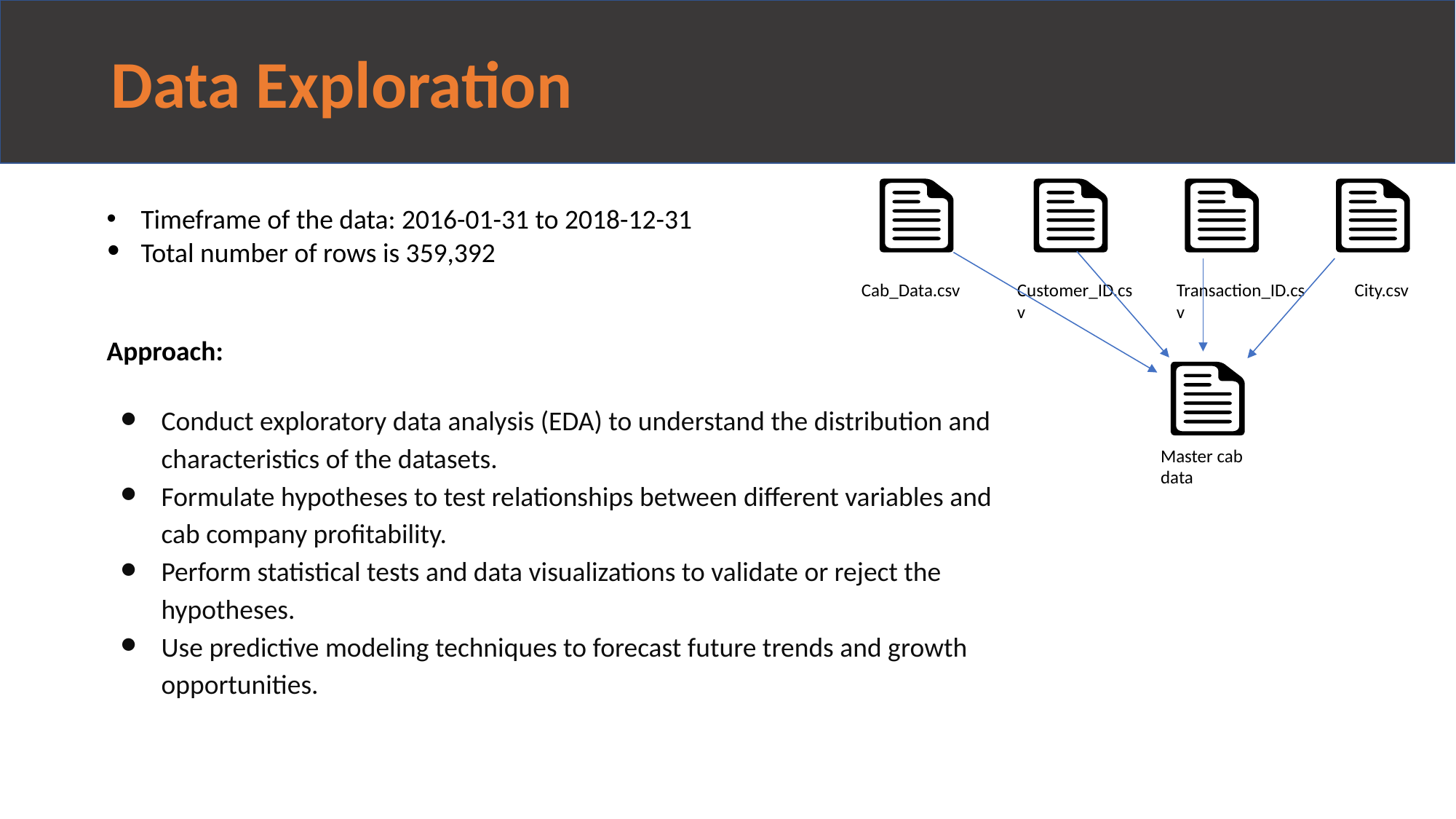

# Data Exploration

Timeframe of the data: 2016-01-31 to 2018-12-31
Total number of rows is 359,392

Approach:

Conduct exploratory data analysis (EDA) to understand the distribution and characteristics of the datasets.
Formulate hypotheses to test relationships between different variables and cab company profitability.
Perform statistical tests and data visualizations to validate or reject the hypotheses.
Use predictive modeling techniques to forecast future trends and growth opportunities.

Cab_Data.csv
Customer_ID.csv
City.csv
Transaction_ID.csv

Master cab data